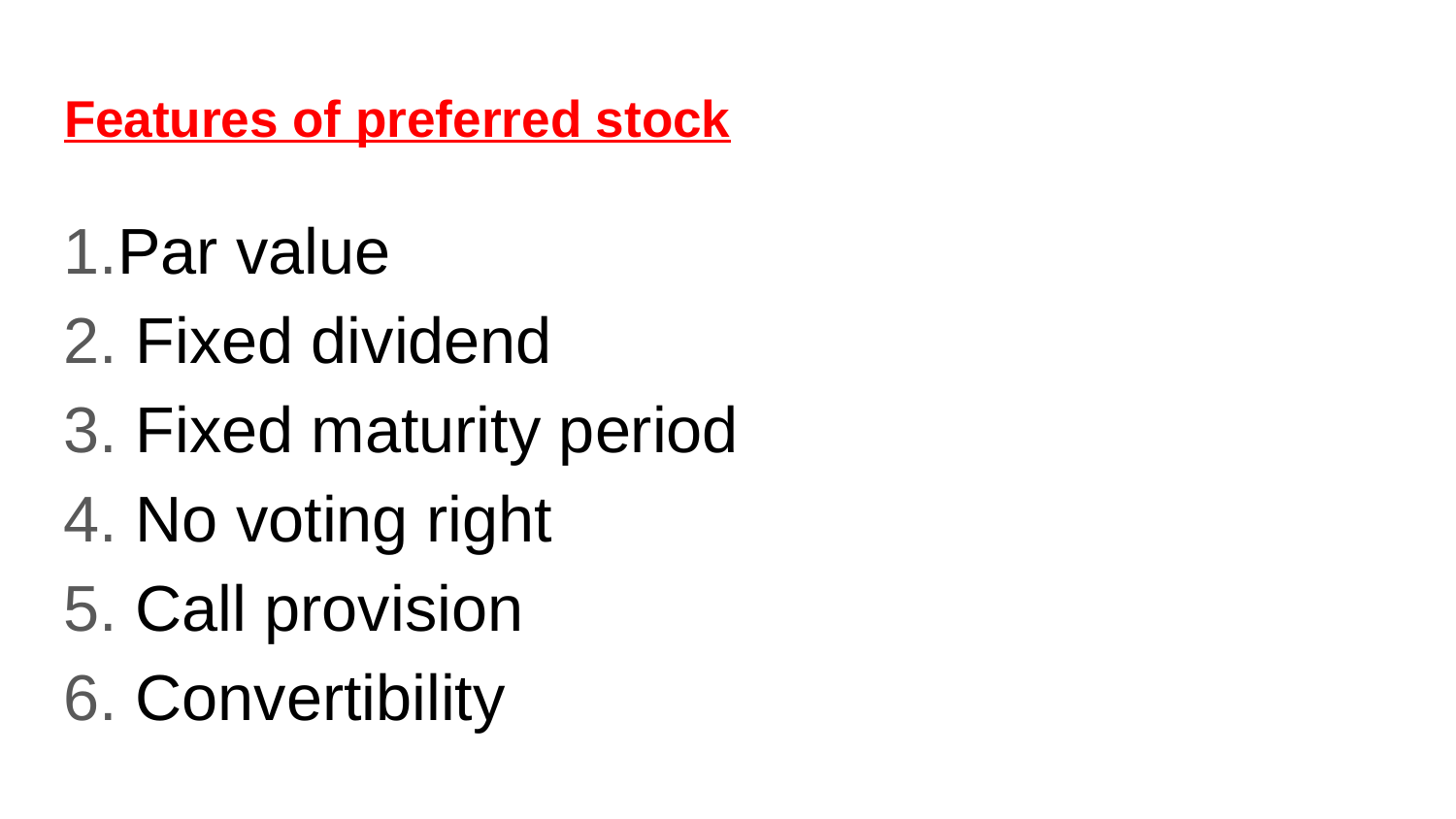

# Features of preferred stock
Par value
 Fixed dividend
 Fixed maturity period
 No voting right
 Call provision
 Convertibility